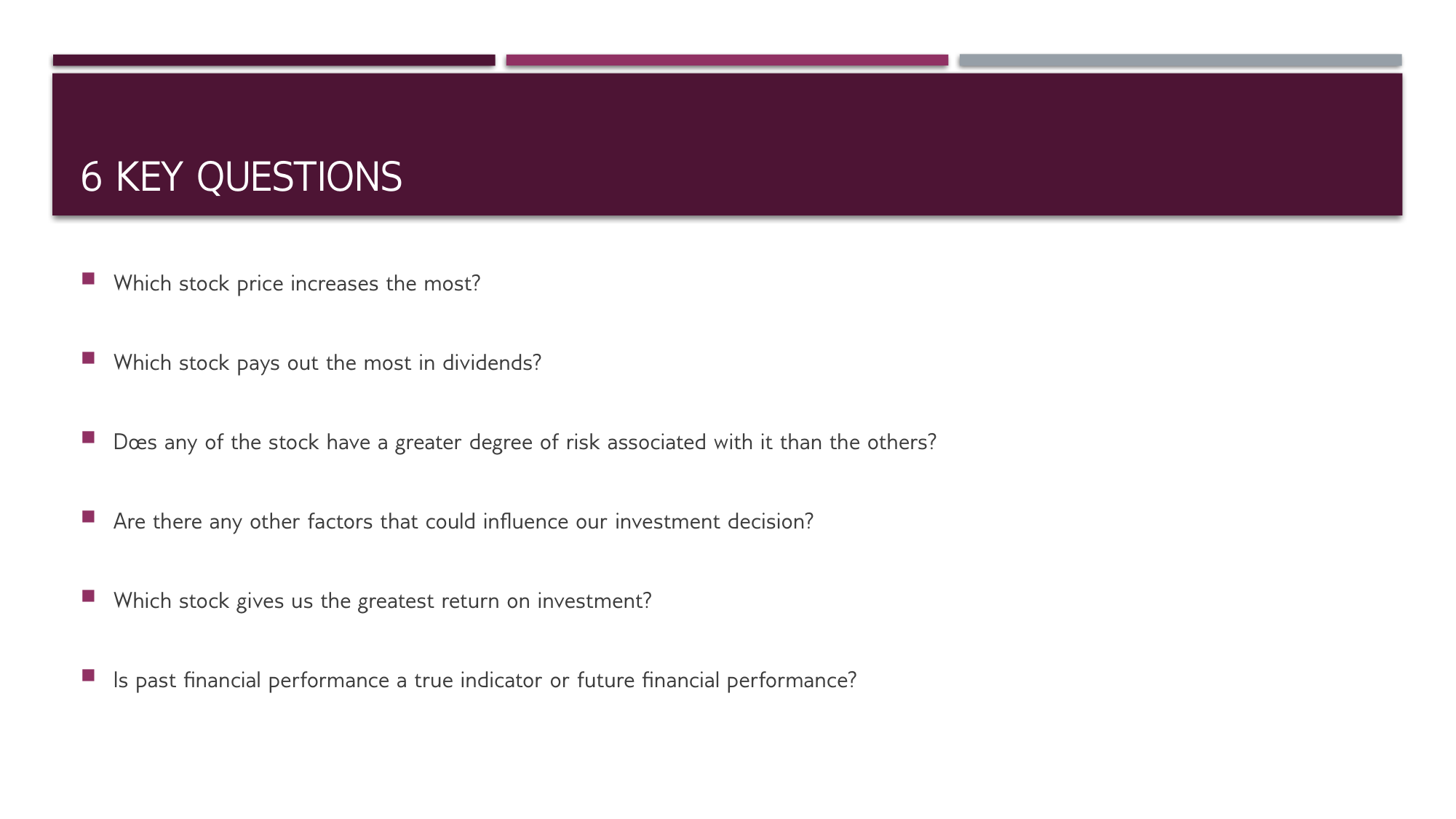

# 6 Key Questions
Which stock price increases the most?

Which stock pays out the most in dividends?

Does any of the stock have a greater degree of risk associated with it than the others?

Are there any other factors that could influence our investment decision?

Which stock gives us the greatest return on investment?

Is past financial performance a true indicator or future financial performance?